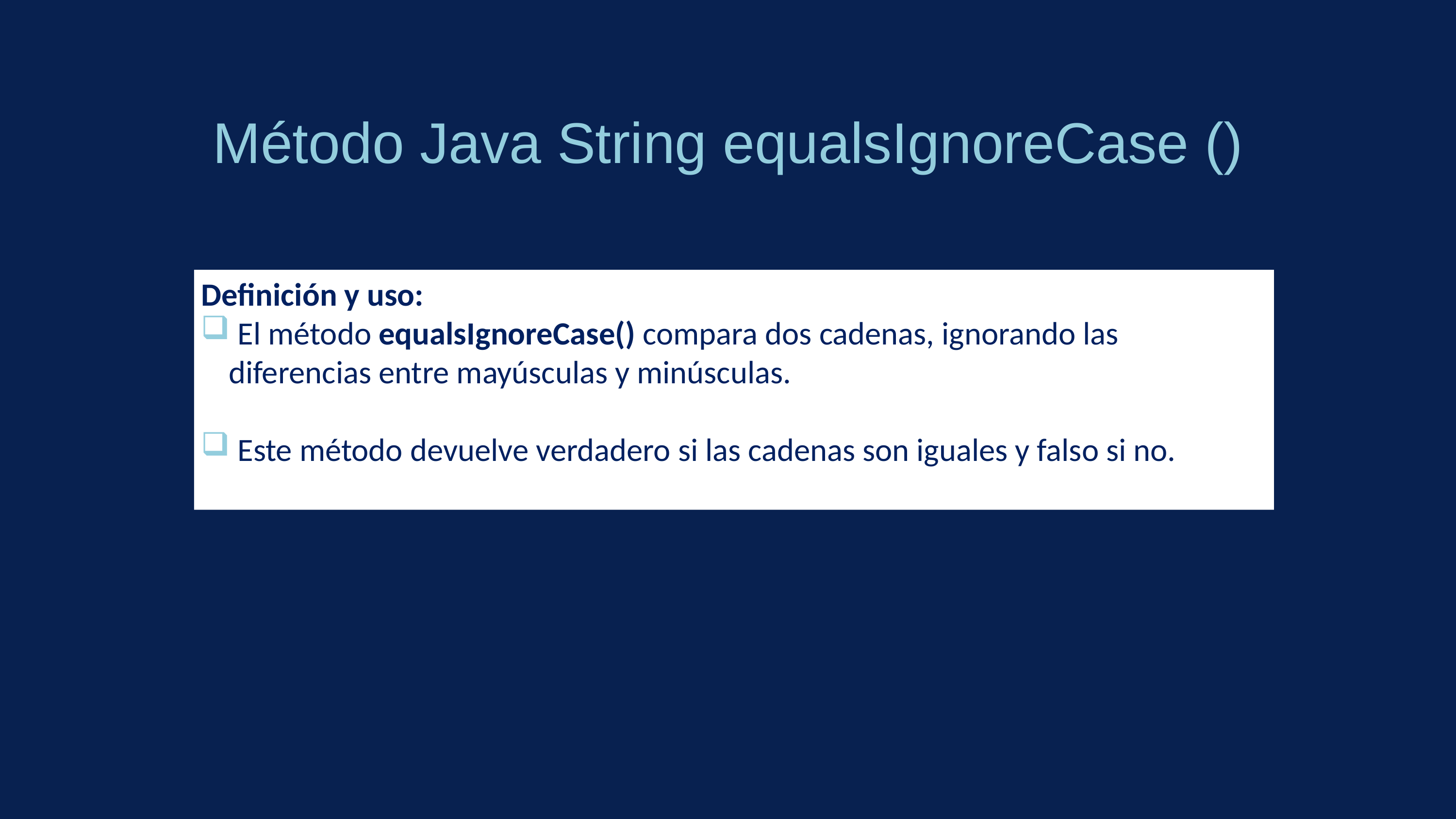

Método Java String equalsIgnoreCase ()
Definición y uso:
 El método equalsIgnoreCase() compara dos cadenas, ignorando las diferencias entre mayúsculas y minúsculas.

 Este método devuelve verdadero si las cadenas son iguales y falso si no.